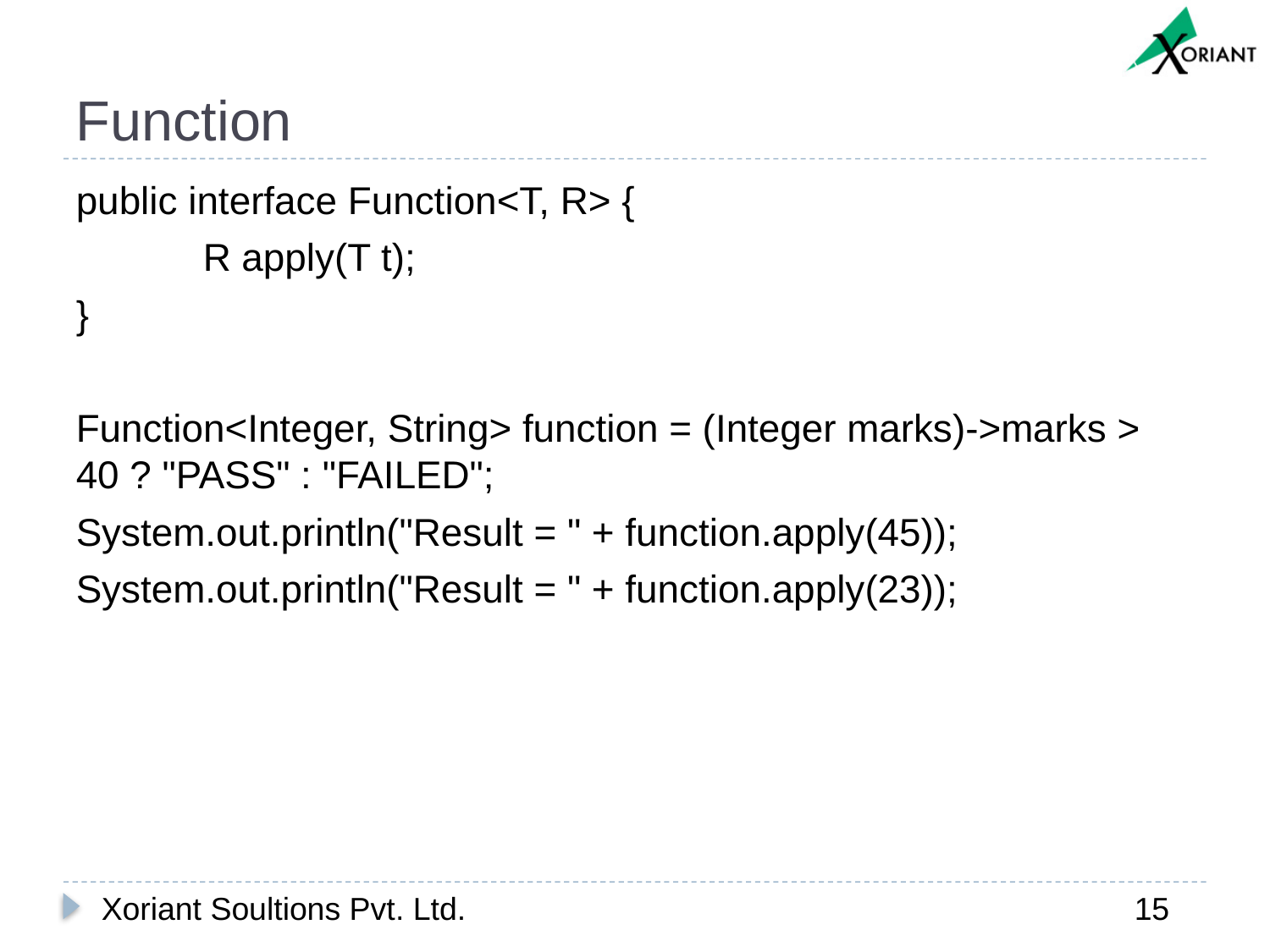

# Function
public interface Function<T, R> {
	R apply(T t);
}

Function<Integer, String> function = (Integer marks)->marks > 40 ? "PASS" : "FAILED";
System.out.println("Result = " + function.apply(45));
System.out.println("Result = " + function.apply(23));
Xoriant Soultions Pvt. Ltd.
15